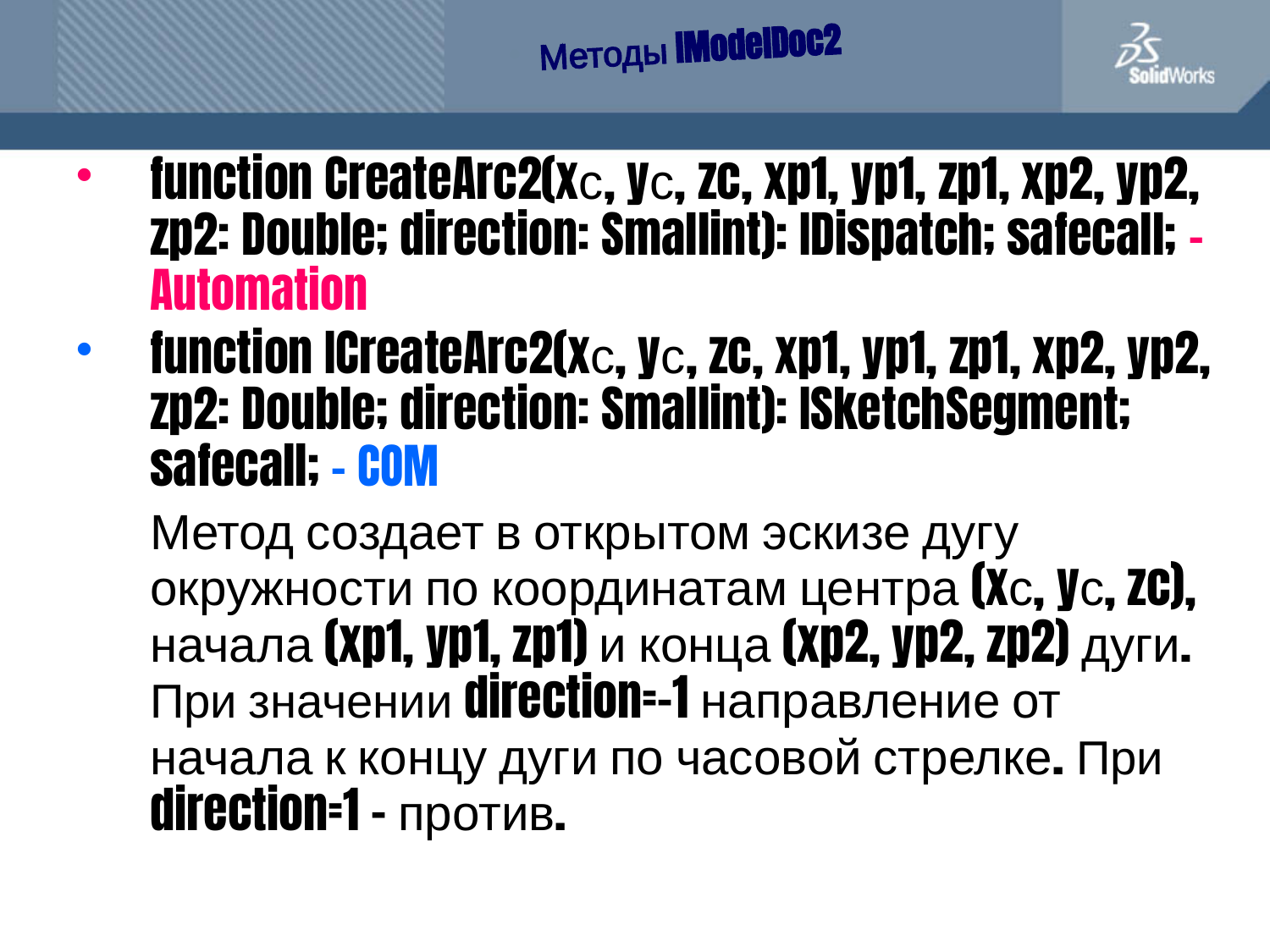

Методы IModelDoc2
function CreateArc2(xс, yс, zc, xp1, yp1, zp1, xp2, yp2, zp2: Double; direction: Smallint): IDispatch; safecall; - Automation
function ICreateArc2(xс, yс, zc, xp1, yp1, zp1, xp2, yp2, zp2: Double; direction: Smallint): ISketchSegment; safecall; - COM
	Метод создает в открытом эскизе дугу окружности по координатам центра (xс, yс, zc), начала (xp1, yp1, zp1) и конца (xp2, yp2, zp2) дуги. При значении direction=-1 направление от начала к концу дуги по часовой стрелке. При direction=1 – против.